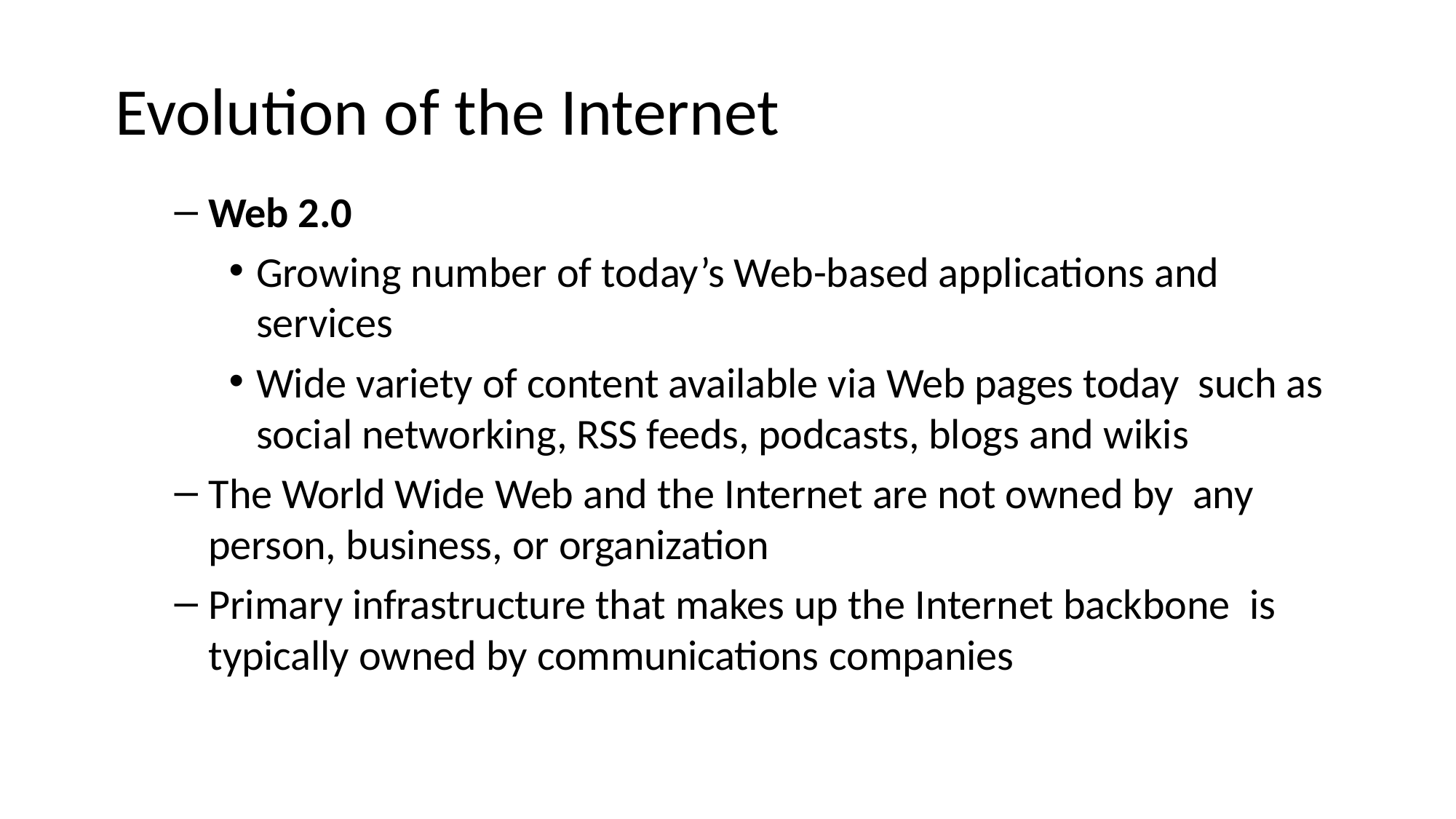

# Evolution of the Internet
Web 2.0
Growing number of today’s Web-based applications and services
Wide variety of content available via Web pages today  such as social networking, RSS feeds, podcasts, blogs and wikis
The World Wide Web and the Internet are not owned by  any person, business, or organization
Primary infrastructure that makes up the Internet backbone  is typically owned by communications companies

5